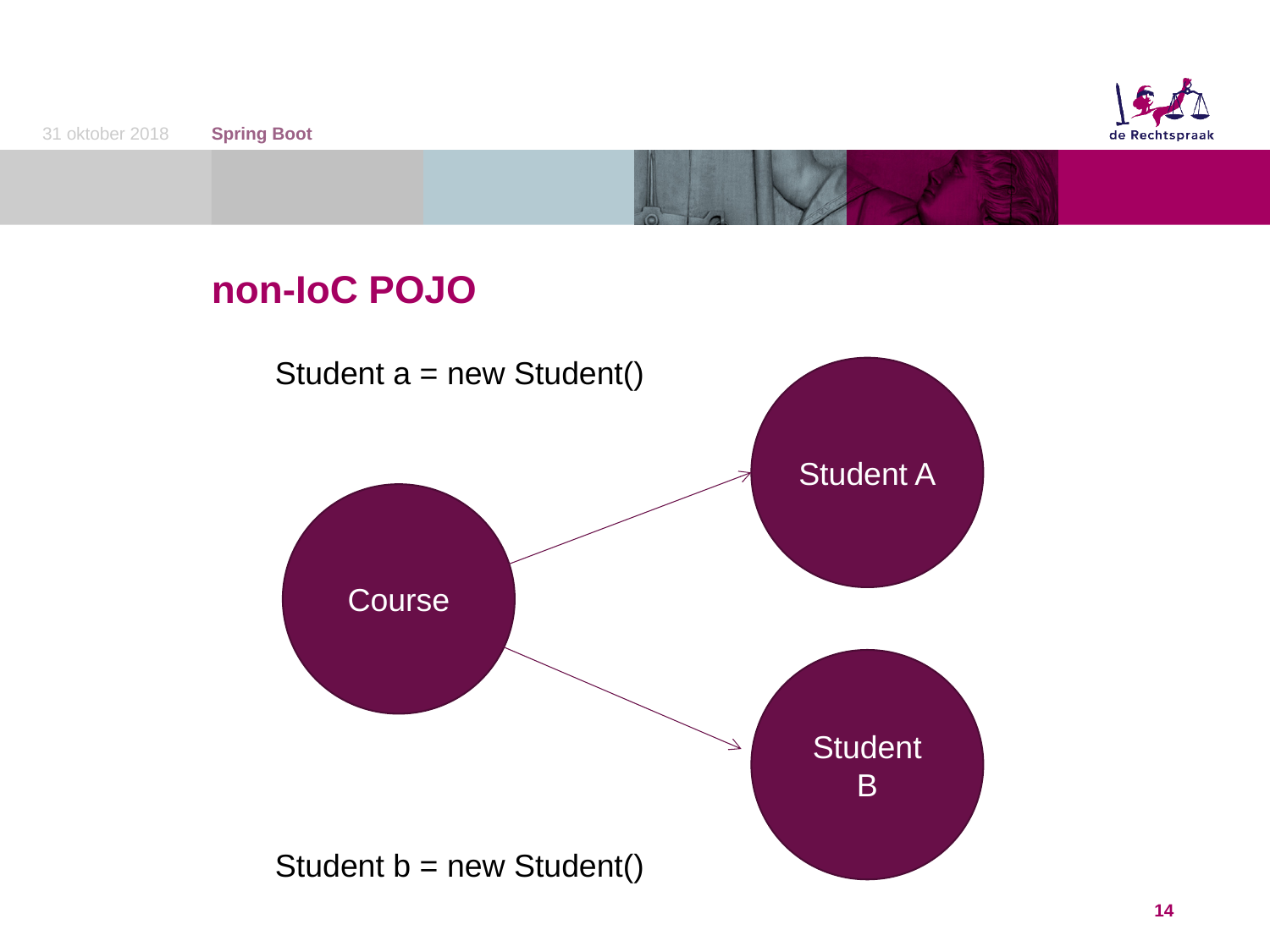

31 oktober 2018
Spring Boot
# non-IoC POJO
Student a = new Student()
Student A
Course
Student B
Student b = new Student()
14